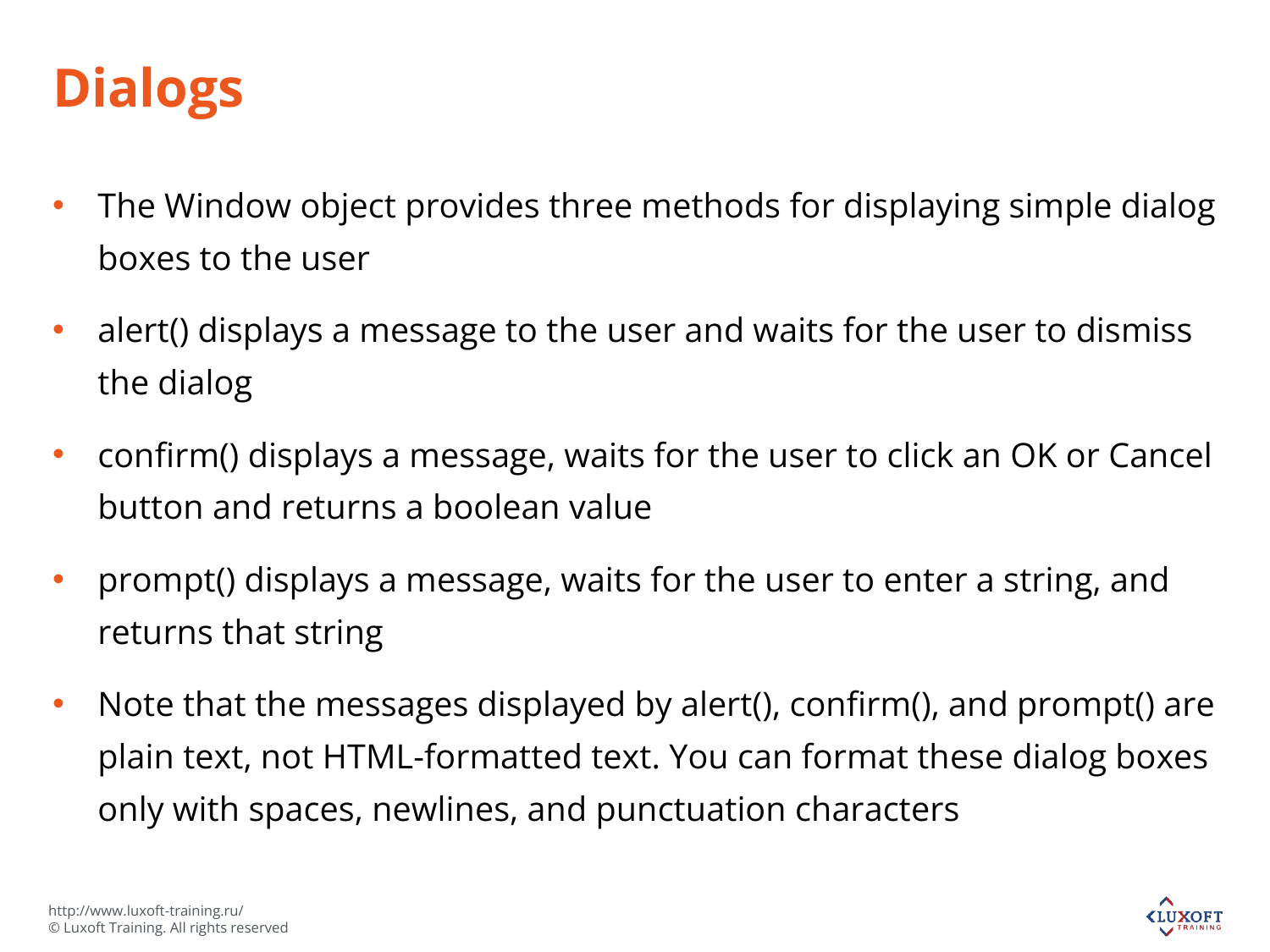

# Dialogs
The Window object provides three methods for displaying simple dialog boxes to the user
alert() displays a message to the user and waits for the user to dismiss the dialog
confirm() displays a message, waits for the user to click an OK or Cancel button and returns a boolean value
prompt() displays a message, waits for the user to enter a string, and returns that string
Note that the messages displayed by alert(), confirm(), and prompt() are plain text, not HTML-formatted text. You can format these dialog boxes only with spaces, newlines, and punctuation characters